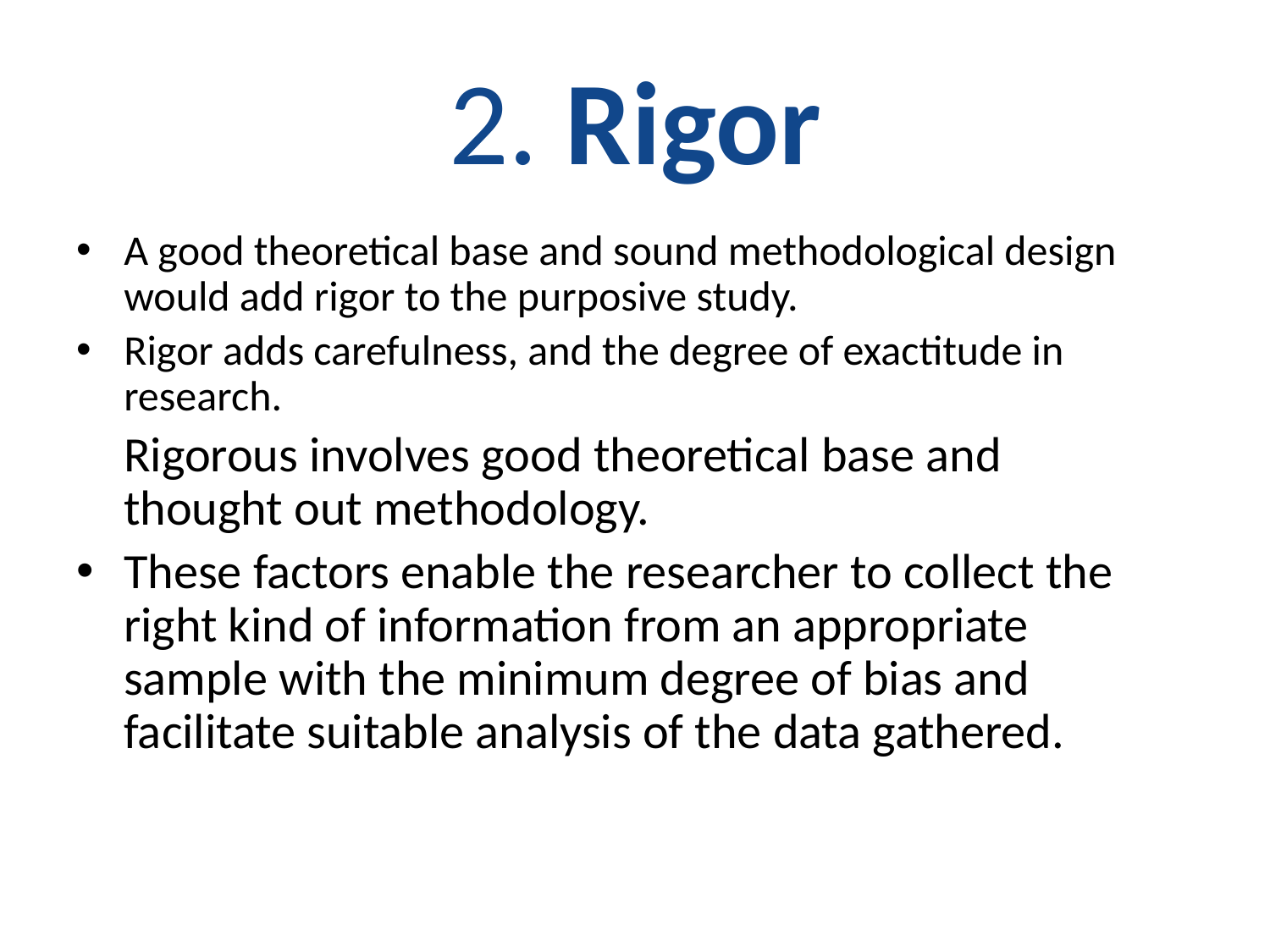

# 2. Rigor
A good theoretical base and sound methodological design would add rigor to the purposive study.
Rigor adds carefulness, and the degree of exactitude in research.
	Rigorous involves good theoretical base and thought out methodology.
These factors enable the researcher to collect the right kind of information from an appropriate sample with the minimum degree of bias and facilitate suitable analysis of the data gathered.